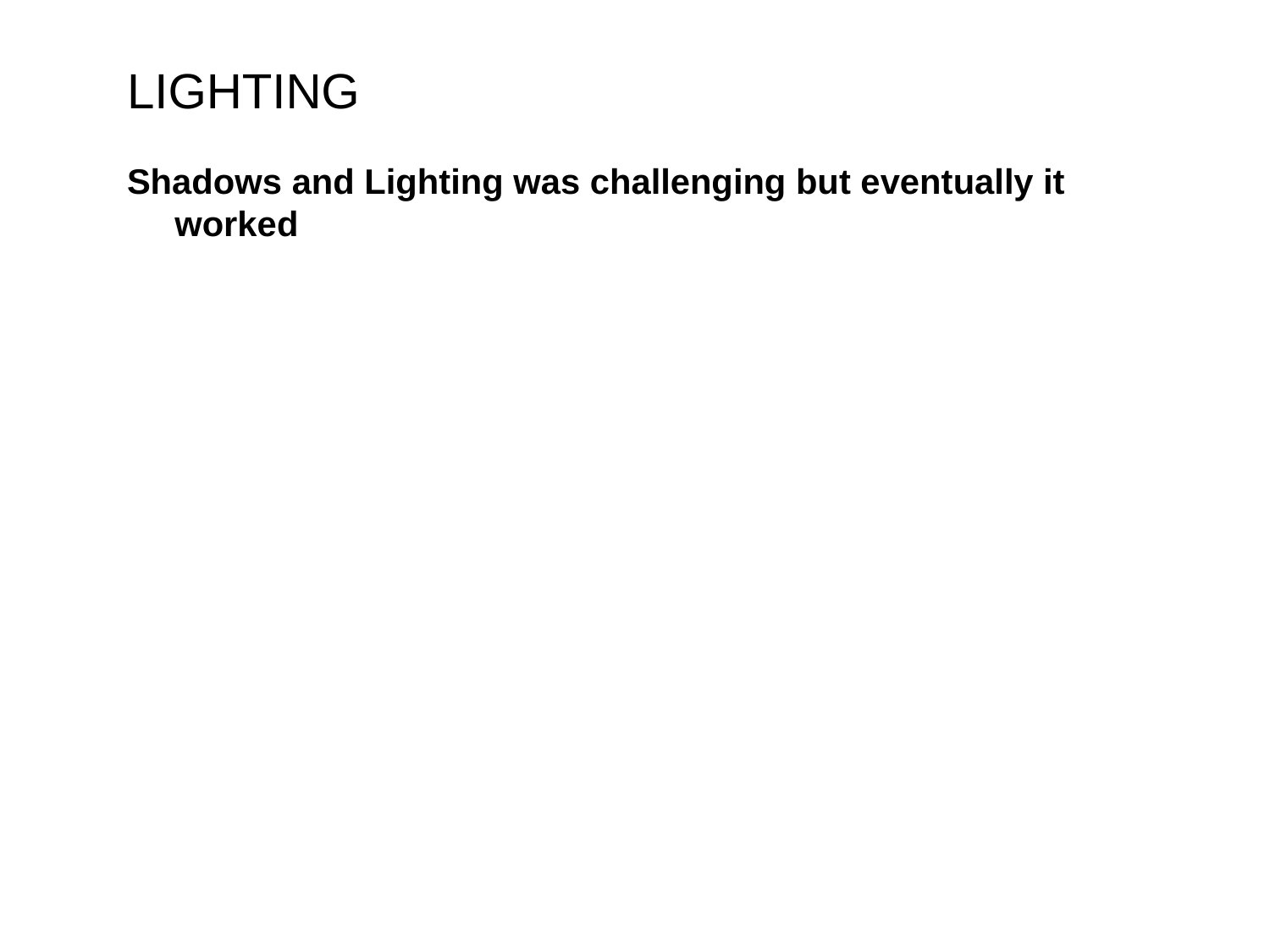

# Lighting
Shadows and Lighting was challenging but eventually it worked